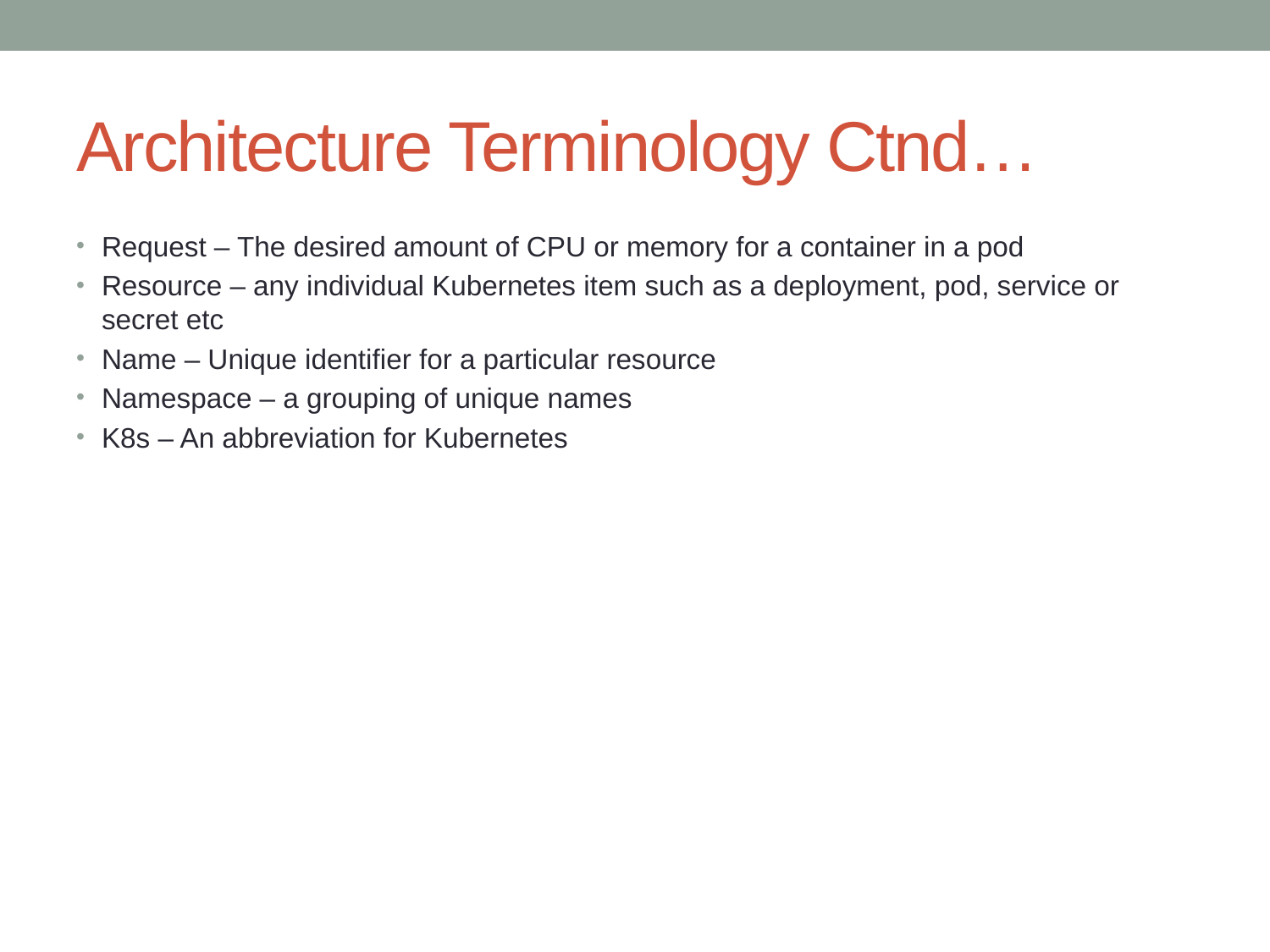

# Architecture Terminology Ctnd…
Request – The desired amount of CPU or memory for a container in a pod
Resource – any individual Kubernetes item such as a deployment, pod, service or secret etc
Name – Unique identifier for a particular resource
Namespace – a grouping of unique names
K8s – An abbreviation for Kubernetes